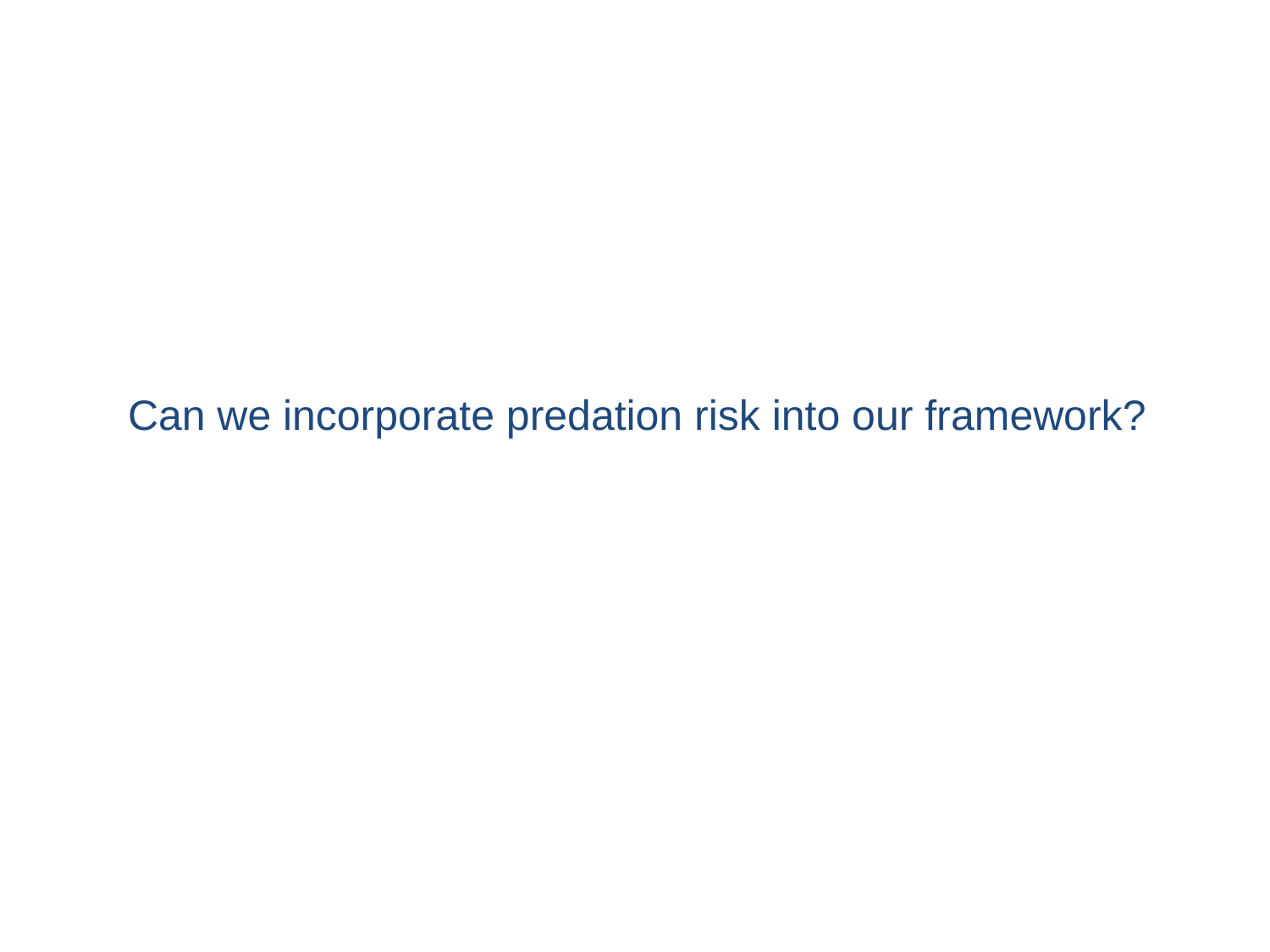

Can we incorporate predation risk into our framework?